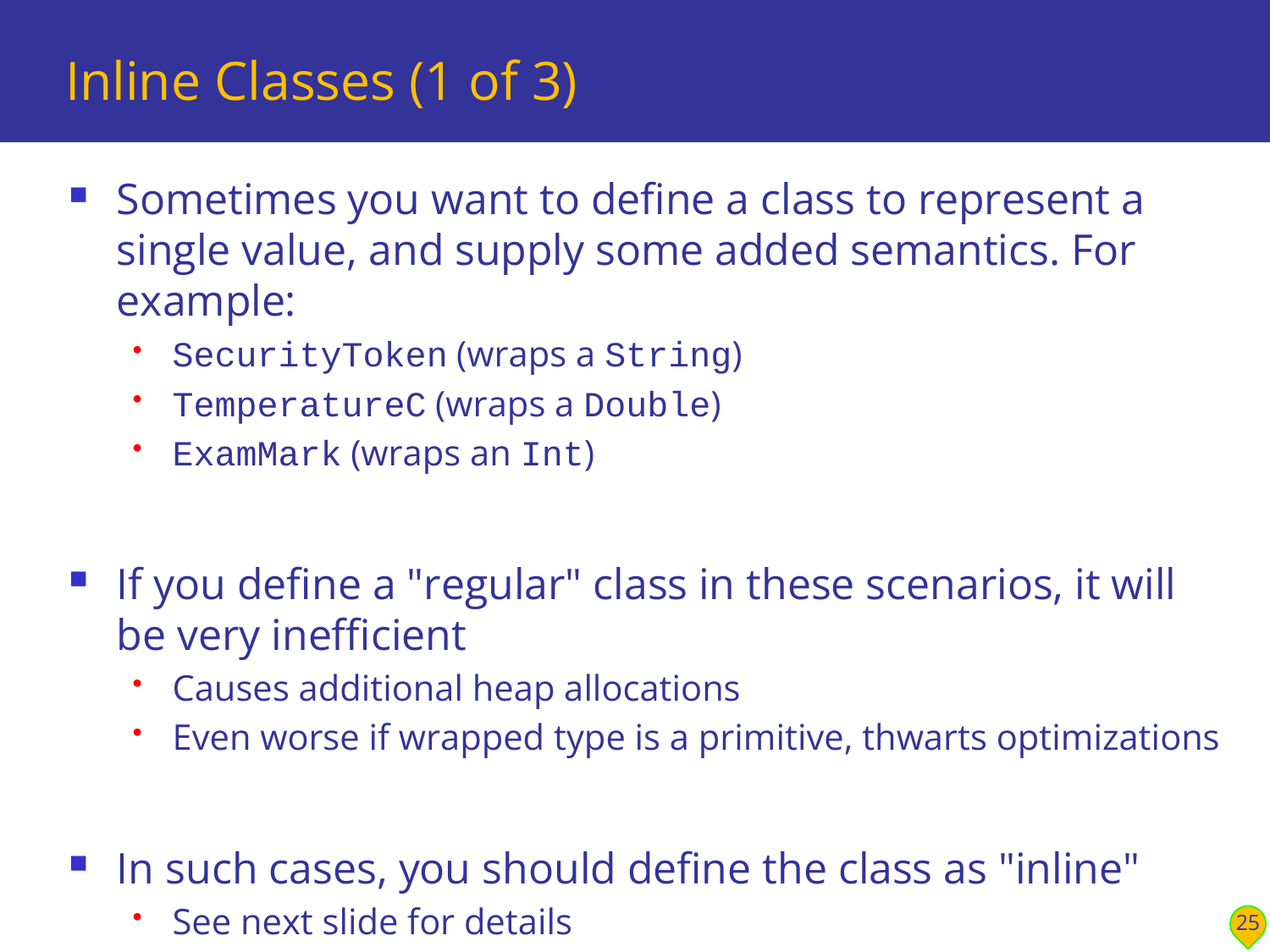

# Inline Classes (1 of 3)
Sometimes you want to define a class to represent a single value, and supply some added semantics. For example:
SecurityToken (wraps a String)
TemperatureC (wraps a Double)
ExamMark (wraps an Int)

If you define a "regular" class in these scenarios, it will be very inefficient
Causes additional heap allocations
Even worse if wrapped type is a primitive, thwarts optimizations

In such cases, you should define the class as "inline"
See next slide for details
25